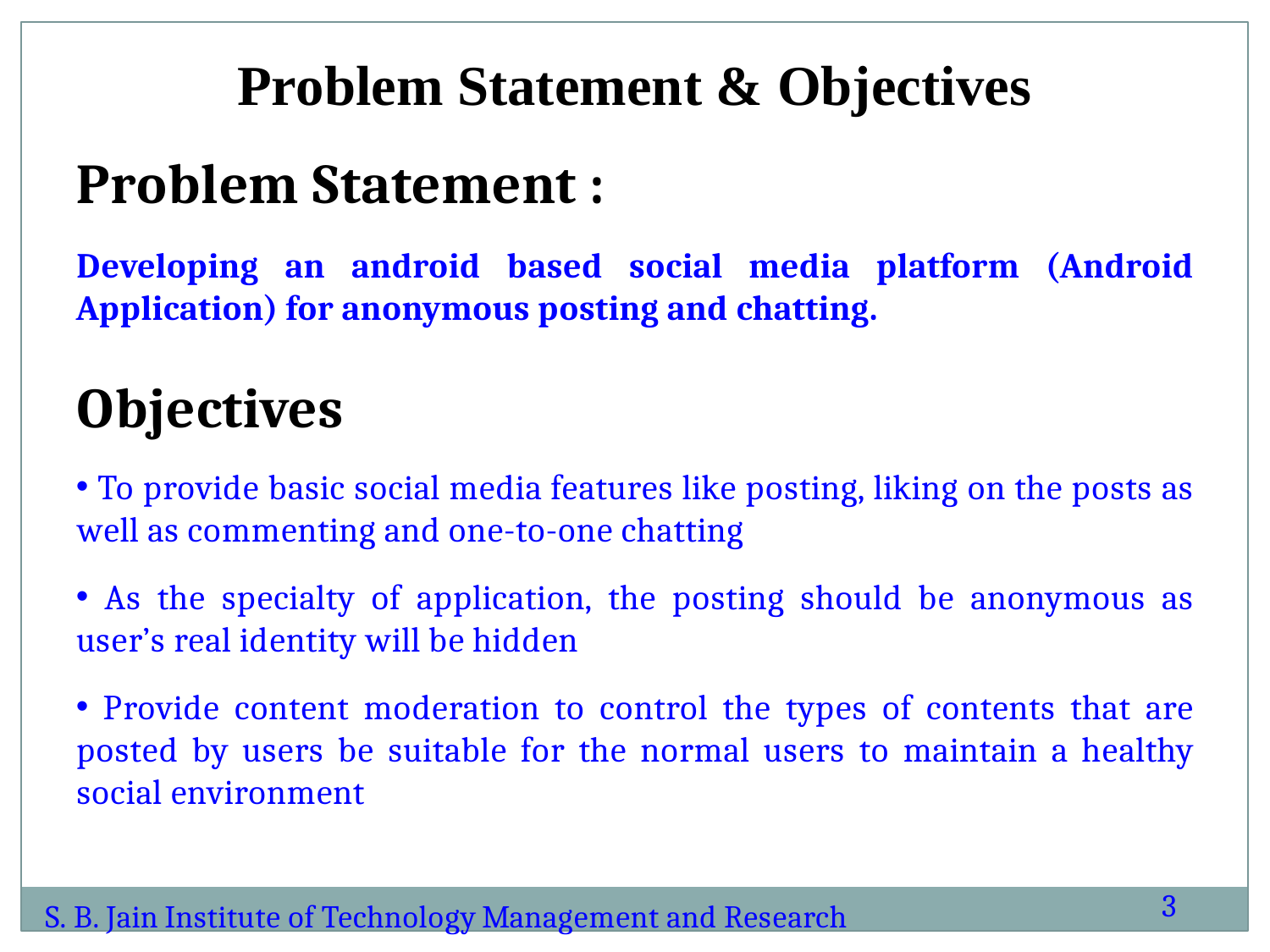

Problem Statement & Objectives
Problem Statement :

Objectives

 To provide basic social media features like posting, liking on the posts as well as commenting and one-to-one chatting

 As the specialty of application, the posting should be anonymous as user’s real identity will be hidden

 Provide content moderation to control the types of contents that are posted by users be suitable for the normal users to maintain a healthy social environment

Developing an android based social media platform (Android Application) for anonymous posting and chatting.

3
S. B. Jain Institute of Technology Management and Research